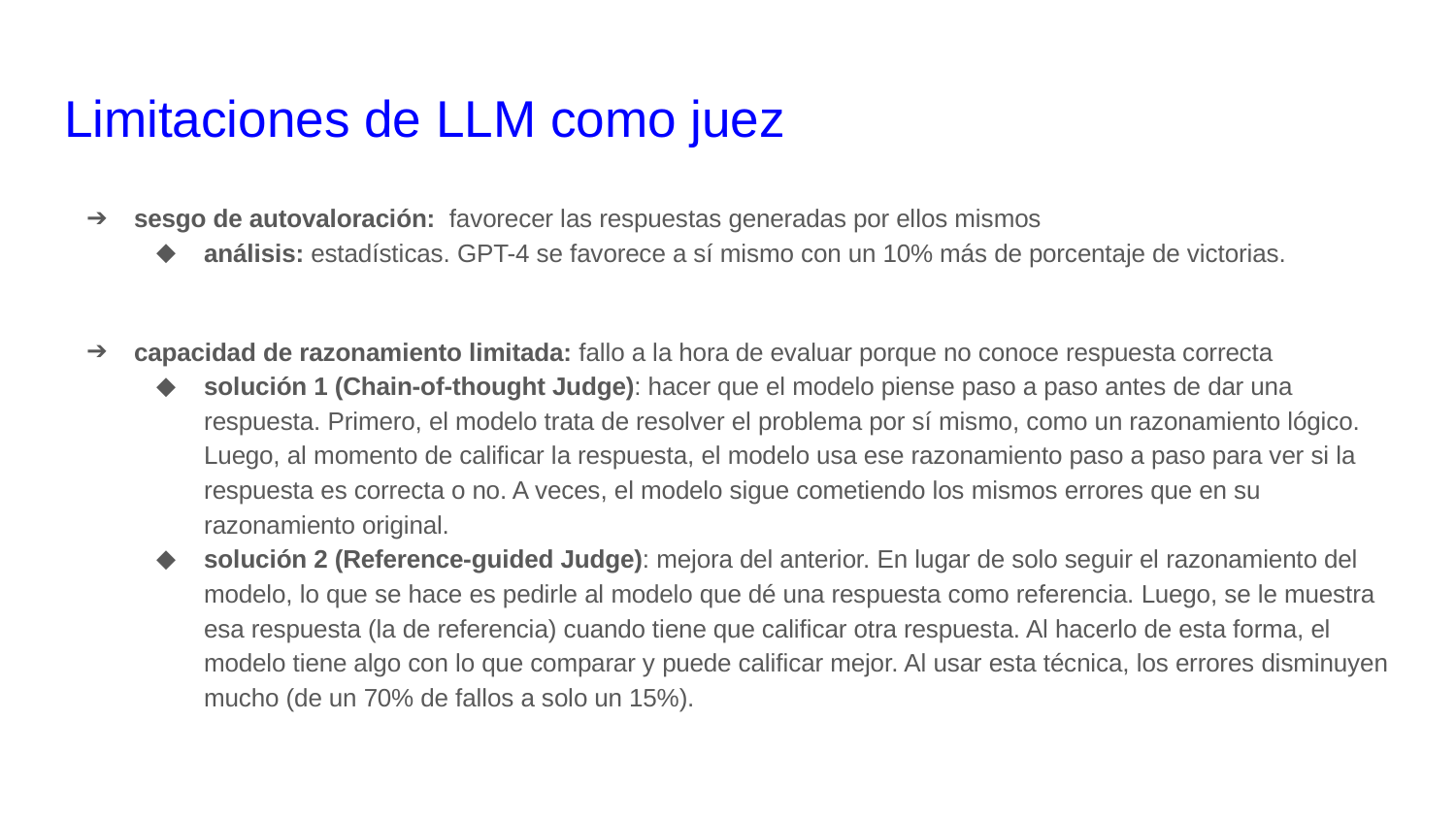

# Limitaciones de LLM como juez
sesgo de autovaloración:  favorecer las respuestas generadas por ellos mismos
análisis: estadísticas. GPT-4 se favorece a sí mismo con un 10% más de porcentaje de victorias.

capacidad de razonamiento limitada: fallo a la hora de evaluar porque no conoce respuesta correcta
solución 1 (Chain-of-thought Judge): hacer que el modelo piense paso a paso antes de dar una respuesta. Primero, el modelo trata de resolver el problema por sí mismo, como un razonamiento lógico. Luego, al momento de calificar la respuesta, el modelo usa ese razonamiento paso a paso para ver si la respuesta es correcta o no. A veces, el modelo sigue cometiendo los mismos errores que en su razonamiento original.
solución 2 (Reference-guided Judge): mejora del anterior. En lugar de solo seguir el razonamiento del modelo, lo que se hace es pedirle al modelo que dé una respuesta como referencia. Luego, se le muestra esa respuesta (la de referencia) cuando tiene que calificar otra respuesta. Al hacerlo de esta forma, el modelo tiene algo con lo que comparar y puede calificar mejor. Al usar esta técnica, los errores disminuyen mucho (de un 70% de fallos a solo un 15%).